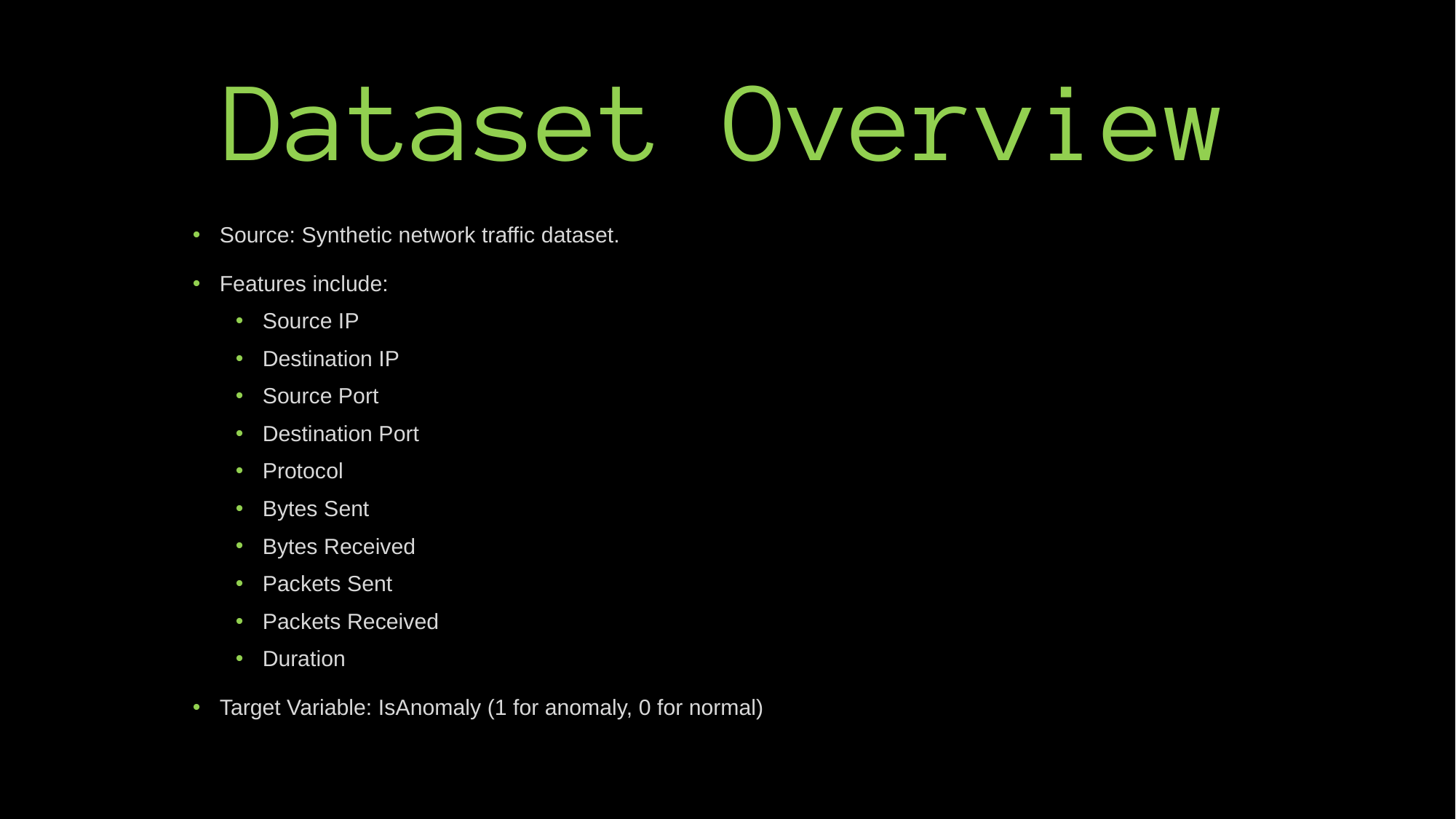

# Dataset Overview
Source: Synthetic network traffic dataset.
Features include:
Source IP
Destination IP
Source Port
Destination Port
Protocol
Bytes Sent
Bytes Received
Packets Sent
Packets Received
Duration
Target Variable: IsAnomaly (1 for anomaly, 0 for normal)